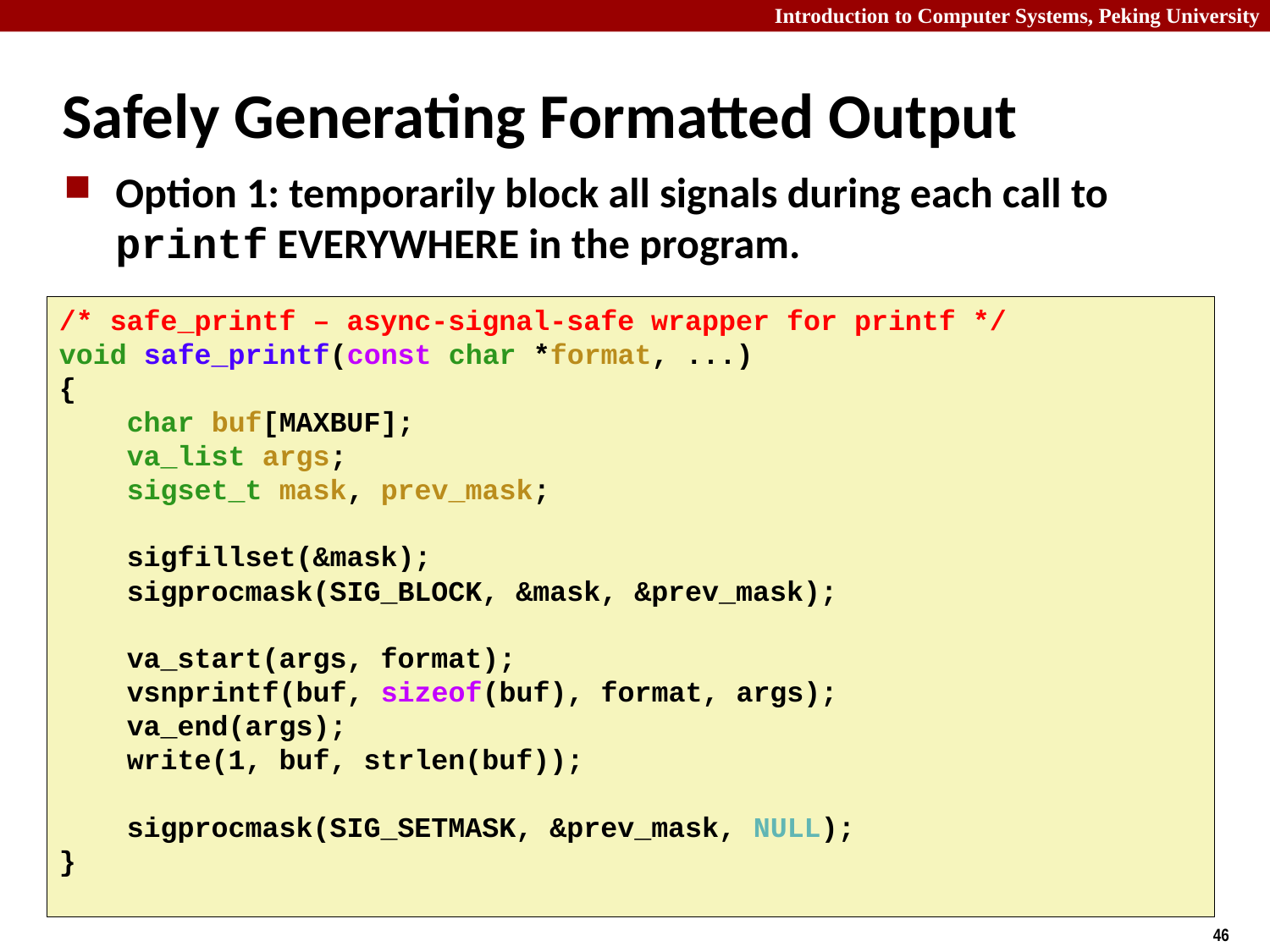

# Safely Generating Formatted Output
Option 1: temporarily block all signals during each call to printf EVERYWHERE in the program.

/* safe_printf – async-signal-safe wrapper for printf */
void safe_printf(const char *format, ...)
{
    char buf[MAXBUF];
    va_list args;
    sigset_t mask, prev_mask;

    sigfillset(&mask);
    sigprocmask(SIG_BLOCK, &mask, &prev_mask);

    va_start(args, format);
    vsnprintf(buf, sizeof(buf), format, args);
    va_end(args);
    write(1, buf, strlen(buf));

    sigprocmask(SIG_SETMASK, &prev_mask, NULL);
}